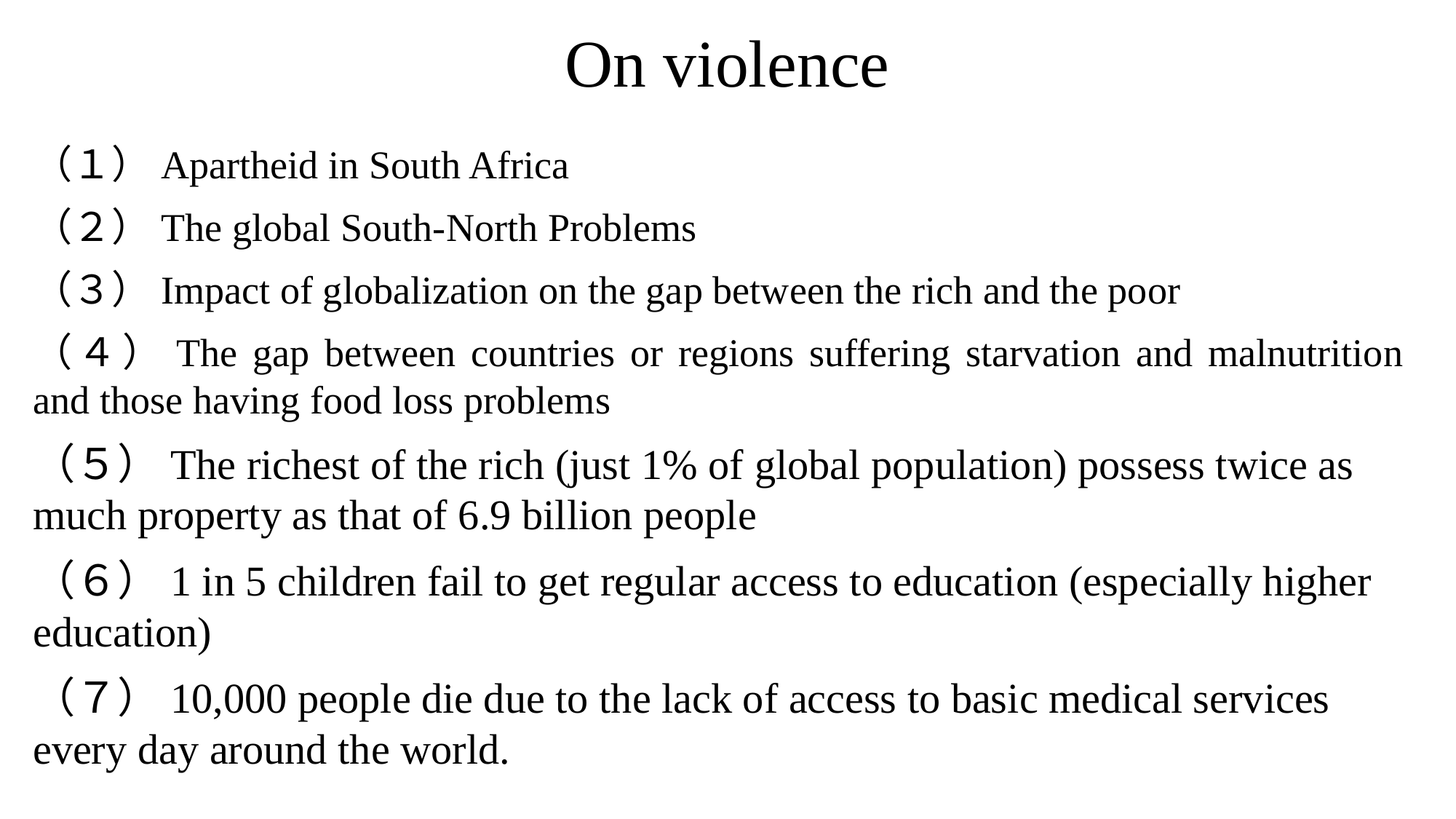

# On violence
（１）Apartheid in South Africa
（２）The global South-North Problems
（３）Impact of globalization on the gap between the rich and the poor
（４）The gap between countries or regions suffering starvation and malnutrition and those having food loss problems
（５）The richest of the rich (just 1% of global population) possess twice as much property as that of 6.9 billion people
（６）1 in 5 children fail to get regular access to education (especially higher education)
（７）10,000 people die due to the lack of access to basic medical services every day around the world.